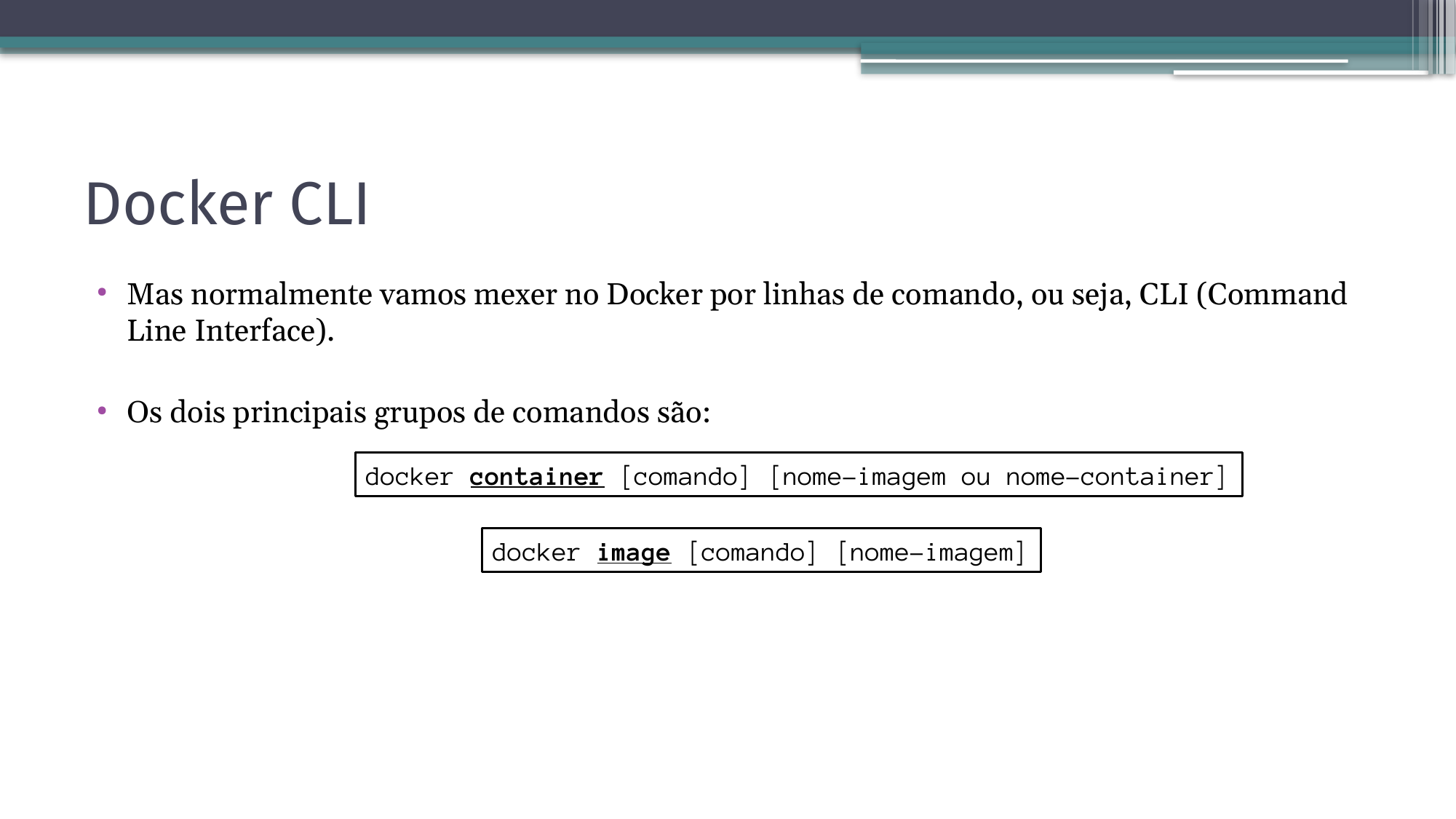

# Docker CLI
Mas normalmente vamos mexer no Docker por linhas de comando, ou seja, CLI (Command Line Interface).

Os dois principais grupos de comandos são:
docker container [comando] [nome-imagem ou nome-container]
docker image [comando] [nome-imagem]